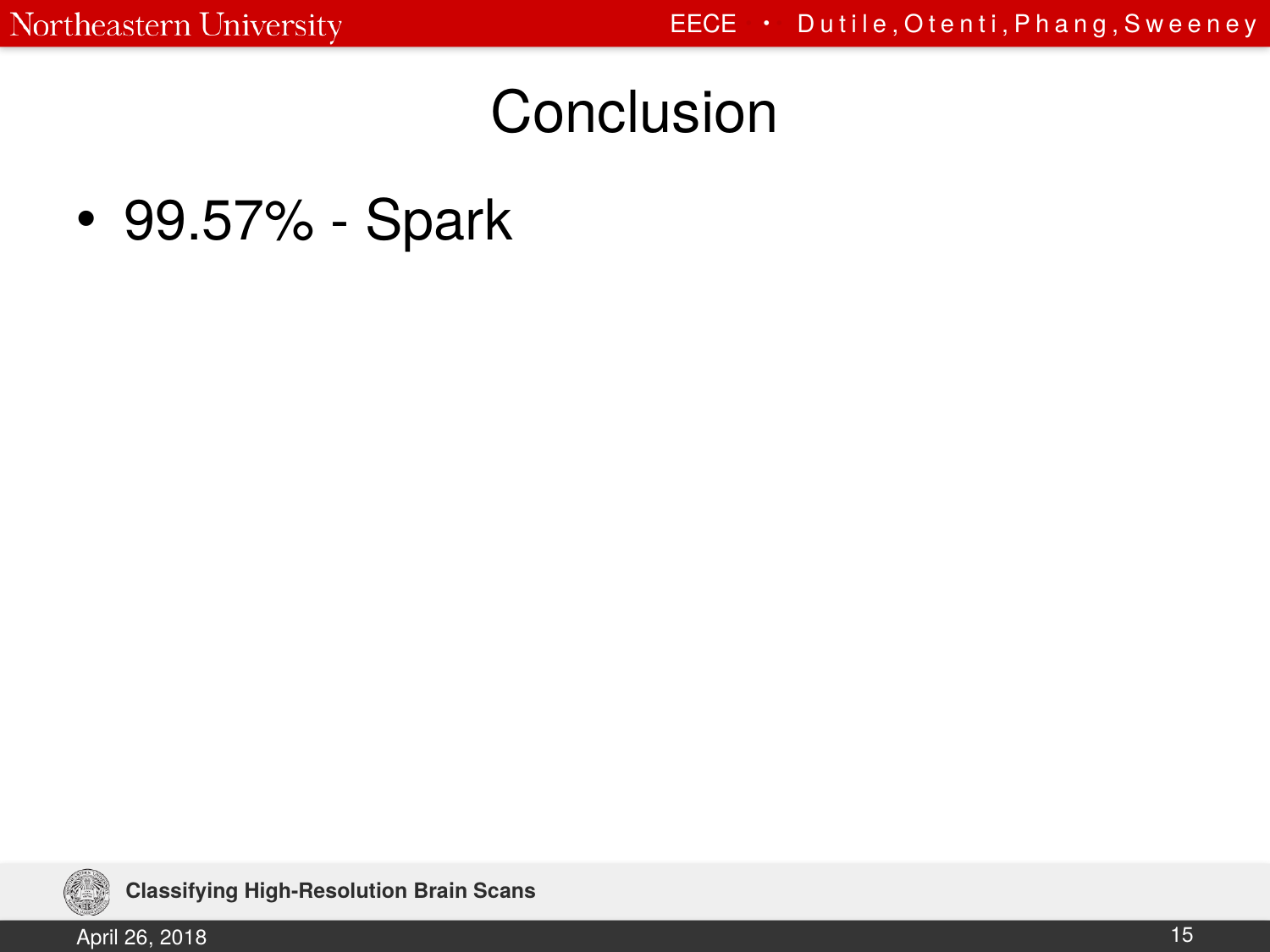

# Conclusion
99.57% - Spark

Classifying High-Resolution Brain Scans
April 26, 2018
15